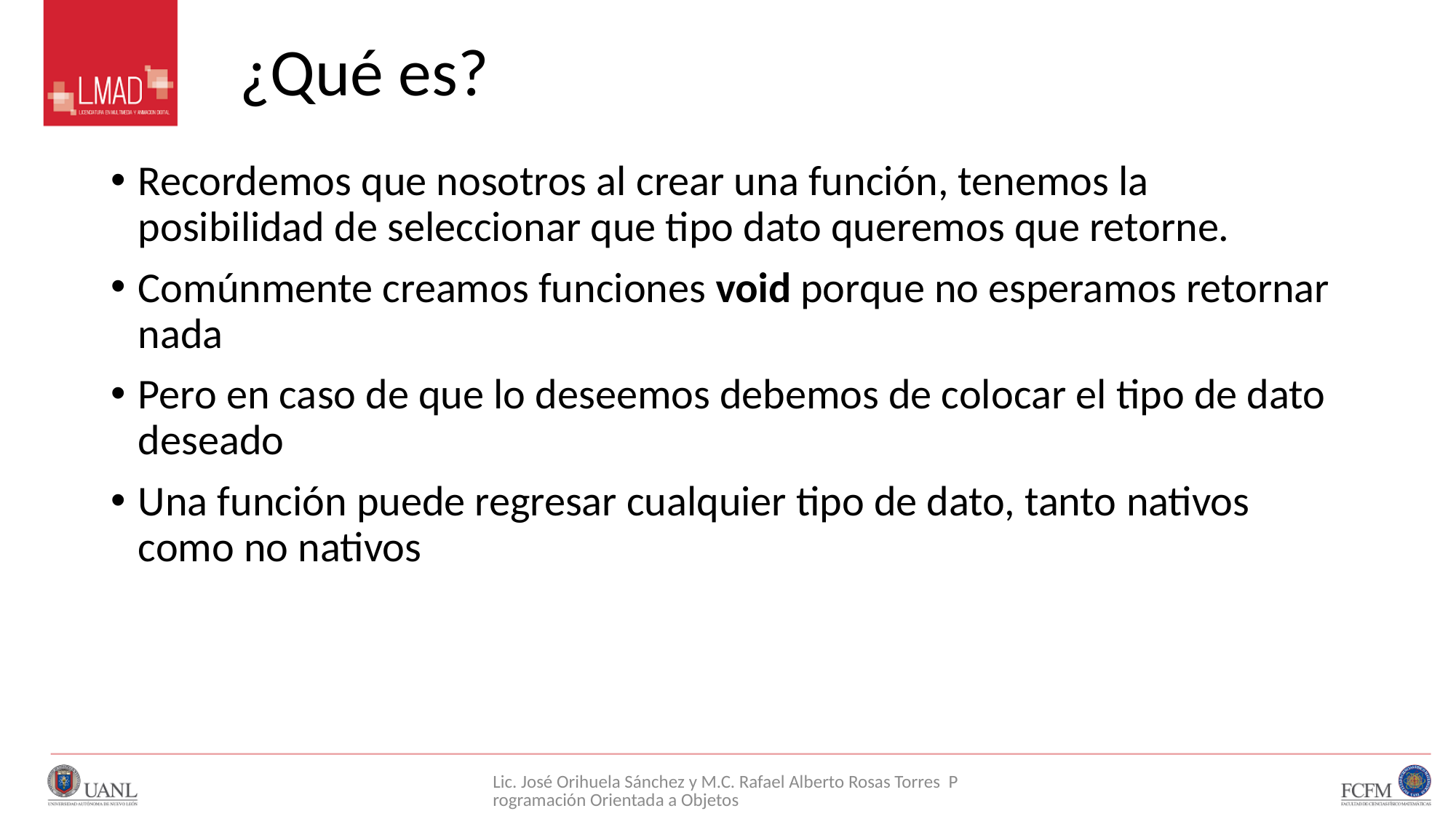

# ¿Qué es?
Recordemos que nosotros al crear una función, tenemos la posibilidad de seleccionar que tipo dato queremos que retorne.
Comúnmente creamos funciones void porque no esperamos retornar nada
Pero en caso de que lo deseemos debemos de colocar el tipo de dato deseado
Una función puede regresar cualquier tipo de dato, tanto nativos como no nativos
Lic. José Orihuela Sánchez y M.C. Rafael Alberto Rosas Torres  Programación Orientada a Objetos